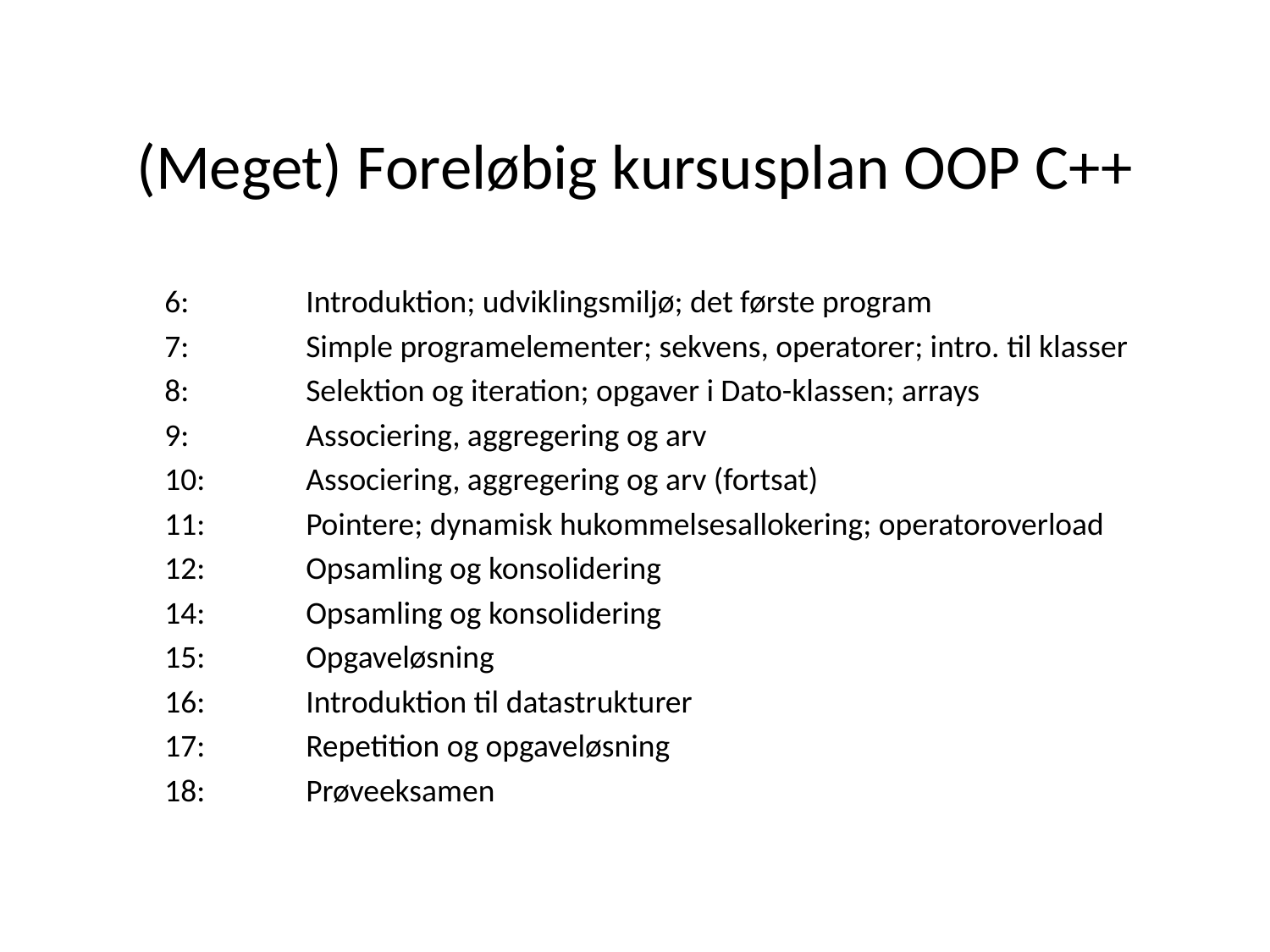

# (Meget) Foreløbig kursusplan OOP C++
6:	  Introduktion; udviklingsmiljø; det første program
7:	  Simple programelementer; sekvens, operatorer; intro. til klasser
8:	  Selektion og iteration; opgaver i Dato-klassen; arrays
9:	  Associering, aggregering og arv
10:	  Associering, aggregering og arv (fortsat)
11:	  Pointere; dynamisk hukommelsesallokering; operatoroverload
12:	  Opsamling og konsolidering
14:	  Opsamling og konsolidering
15:	  Opgaveløsning
16:	  Introduktion til datastrukturer
17:	  Repetition og opgaveløsning
18:	  Prøveeksamen